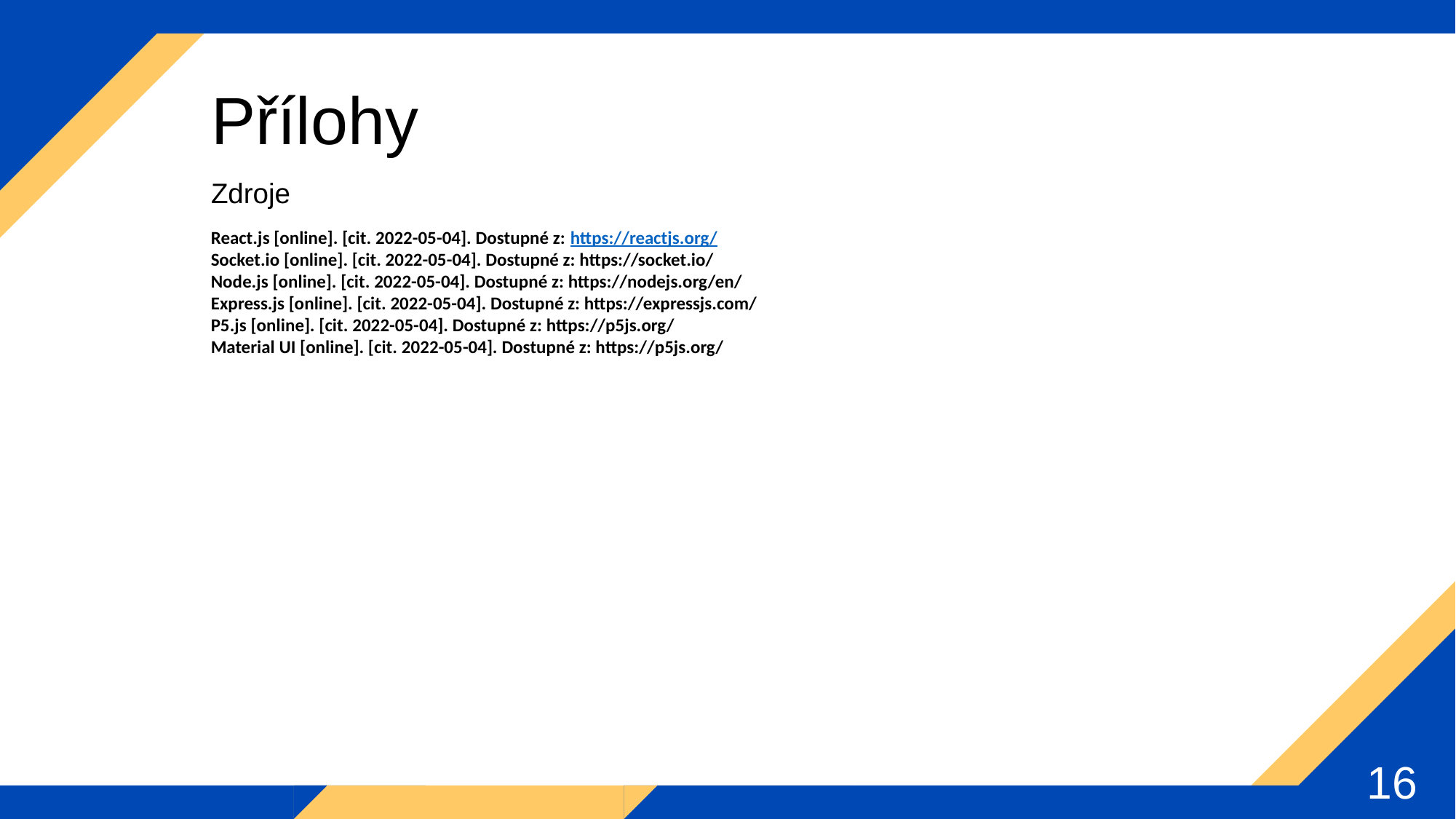

Přílohy
Zdroje
React.js [online]. [cit. 2022-05-04]. Dostupné z: https://reactjs.org/
Socket.io [online]. [cit. 2022-05-04]. Dostupné z: https://socket.io/
Node.js [online]. [cit. 2022-05-04]. Dostupné z: https://nodejs.org/en/
Express.js [online]. [cit. 2022-05-04]. Dostupné z: https://expressjs.com/
P5.js [online]. [cit. 2022-05-04]. Dostupné z: https://p5js.org/
Material UI [online]. [cit. 2022-05-04]. Dostupné z: https://p5js.org/
16